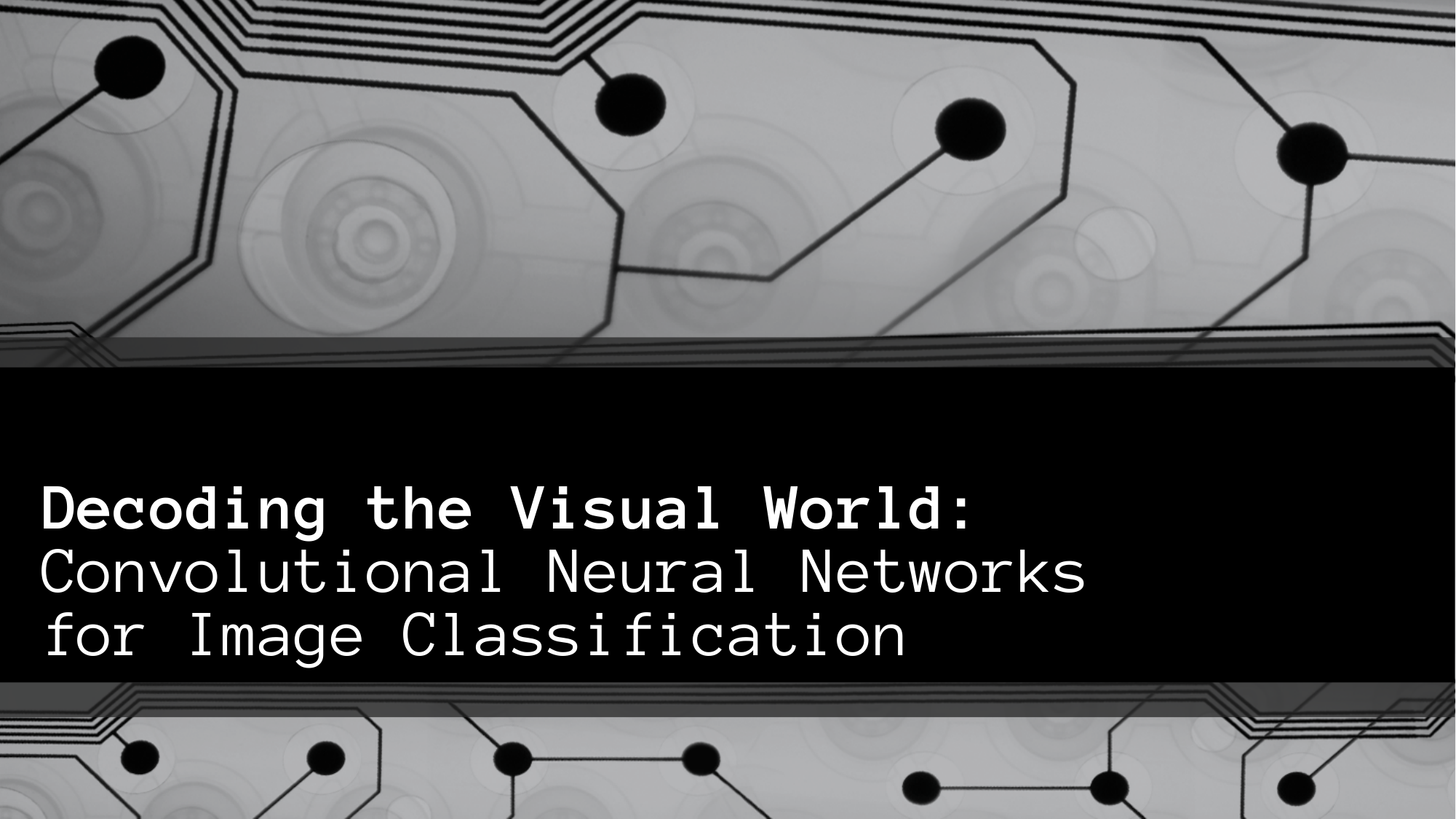

# Decoding the Visual World: Convolutional Neural Networks for Image Classification